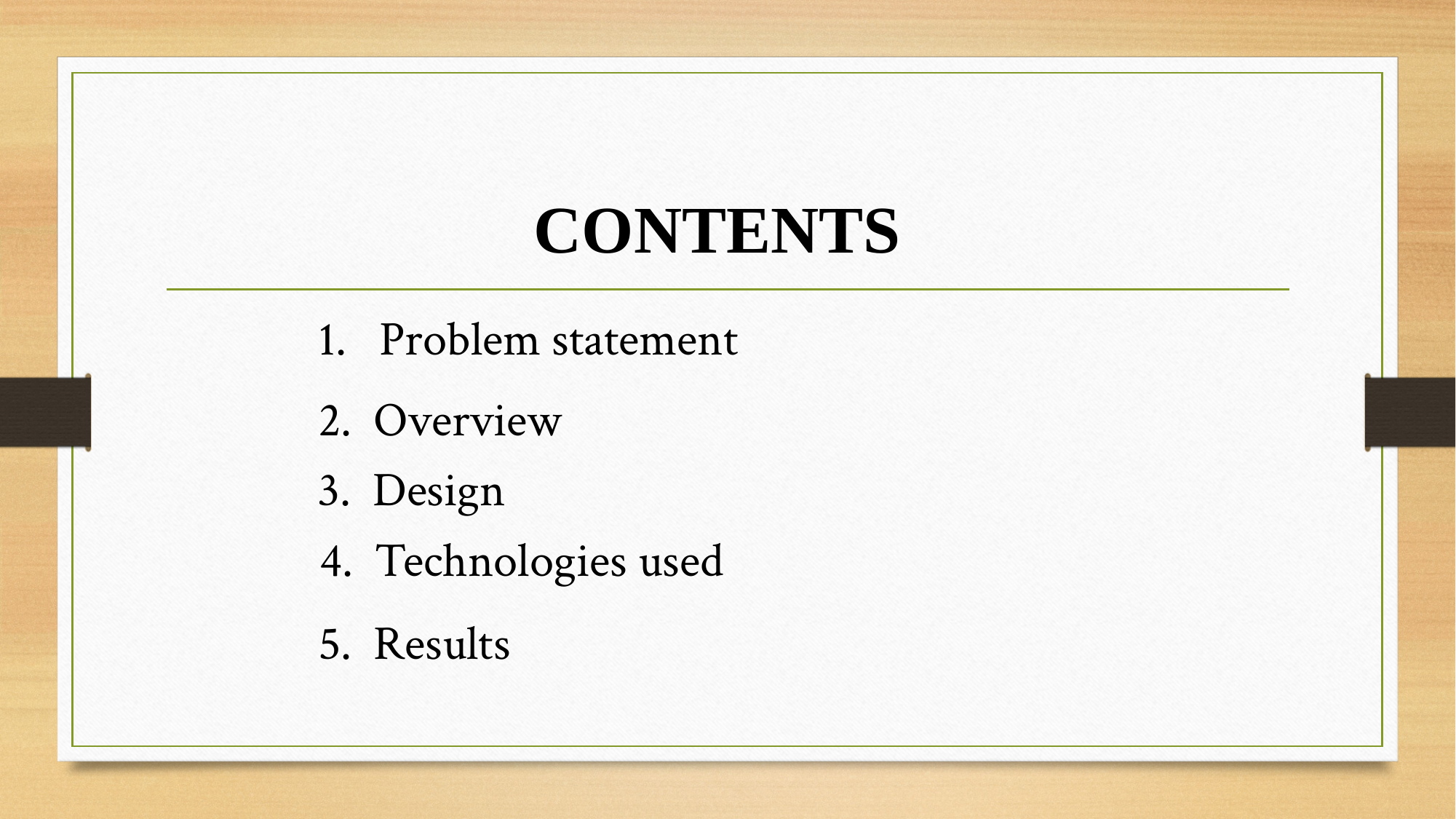

CONTENTS
Problem statement
2.  Overview
3.  Design
4.  Technologies used
5.  Results